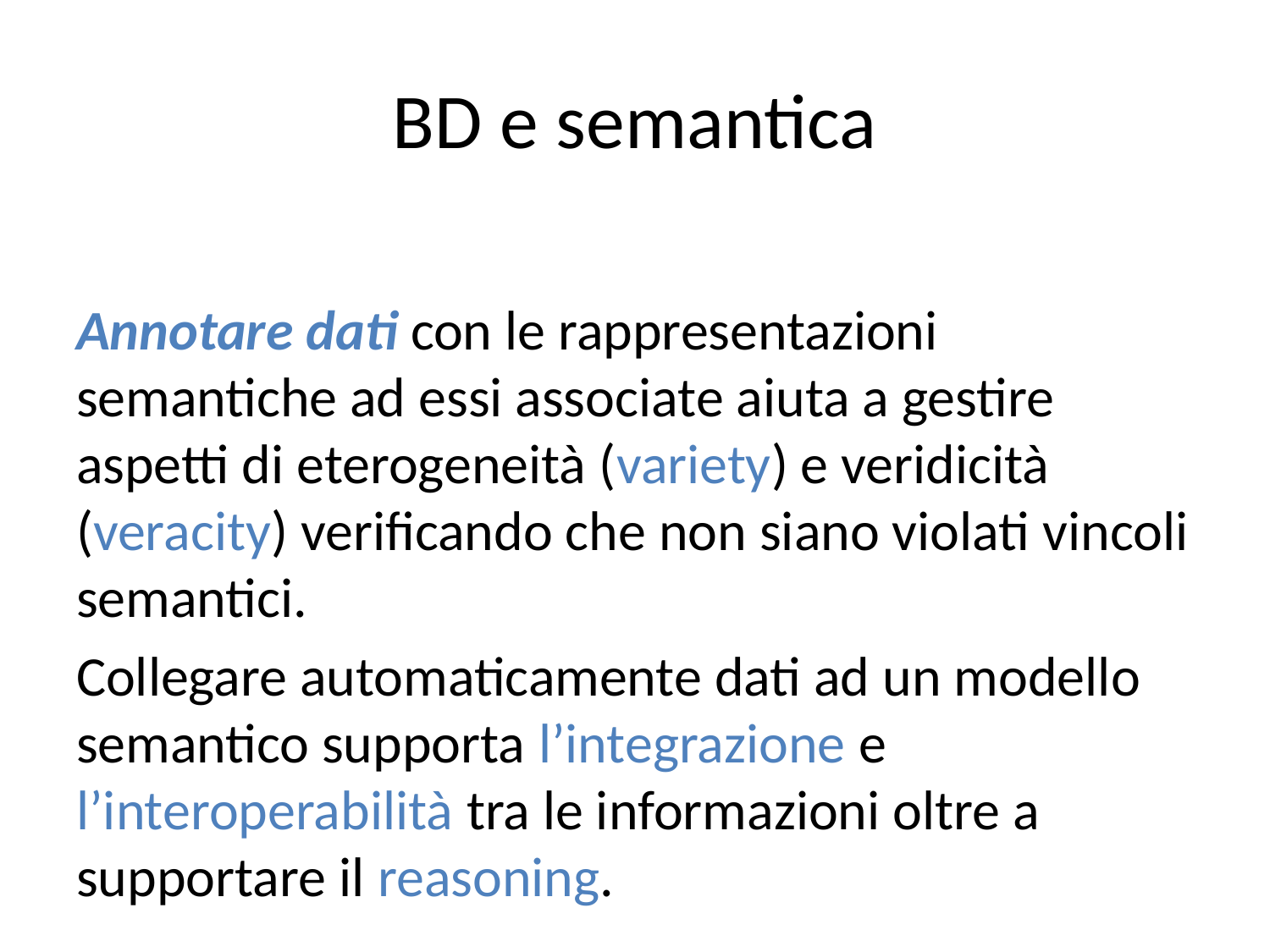

# BD e semantica
Annotare dati con le rappresentazioni semantiche ad essi associate aiuta a gestire aspetti di eterogeneità (variety) e veridicità (veracity) verificando che non siano violati vincoli semantici.
Collegare automaticamente dati ad un modello semantico supporta l’integrazione e l’interoperabilità tra le informazioni oltre a supportare il reasoning.